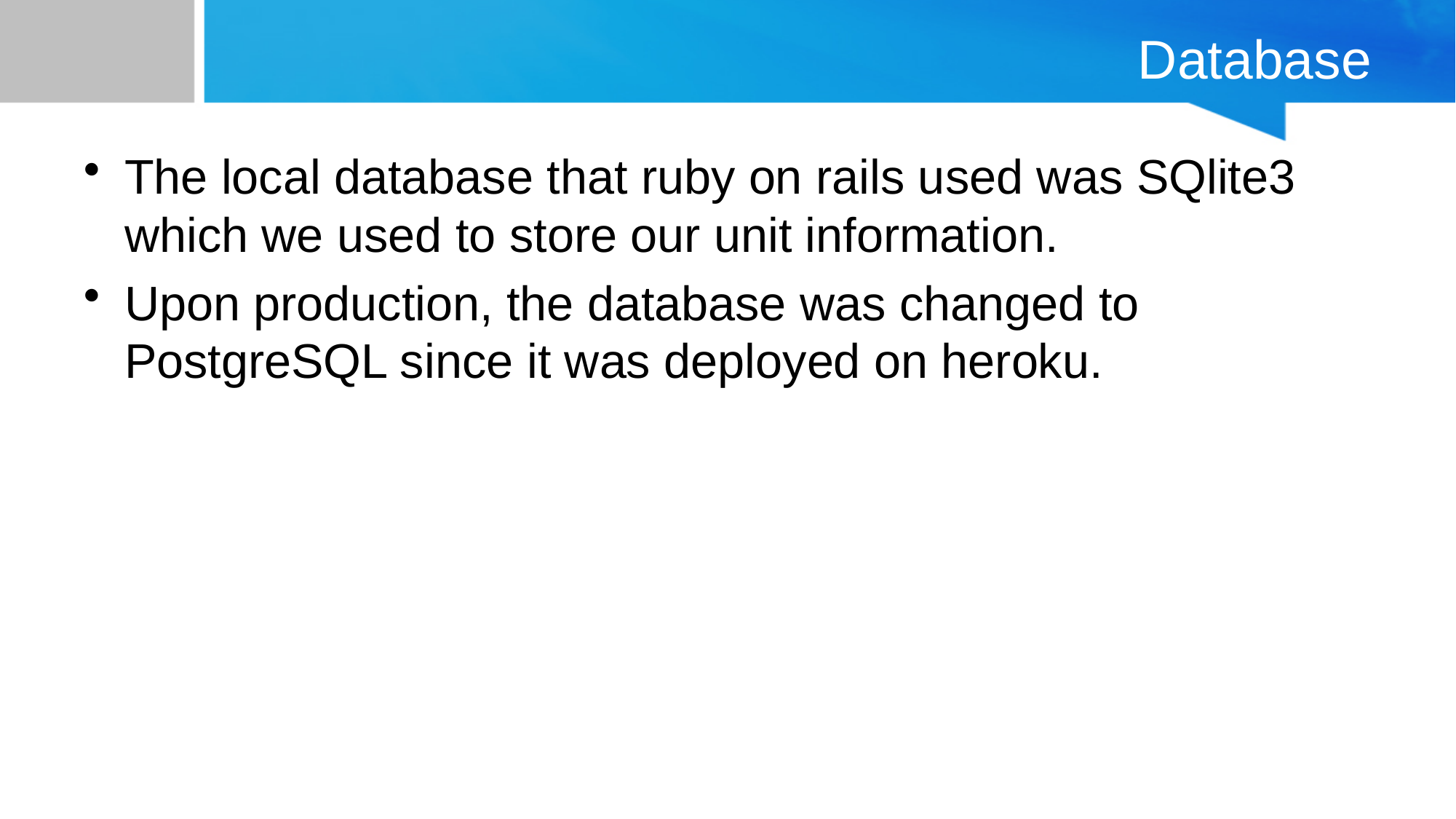

# Database
The local database that ruby on rails used was SQlite3 which we used to store our unit information.
Upon production, the database was changed to PostgreSQL since it was deployed on heroku.